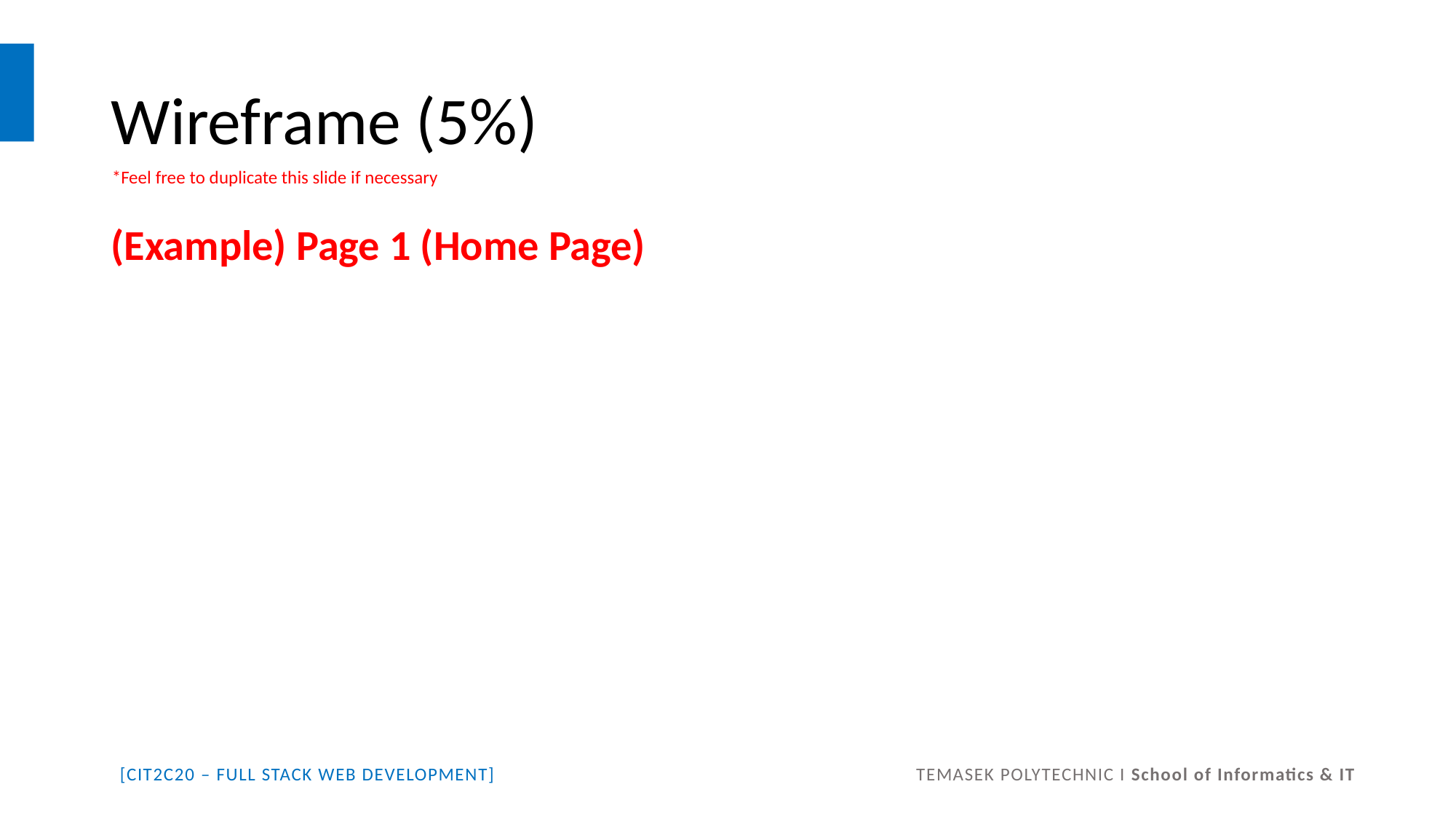

# Wireframe (5%)
*Feel free to duplicate this slide if necessary
(Example) Page 1 (Home Page)